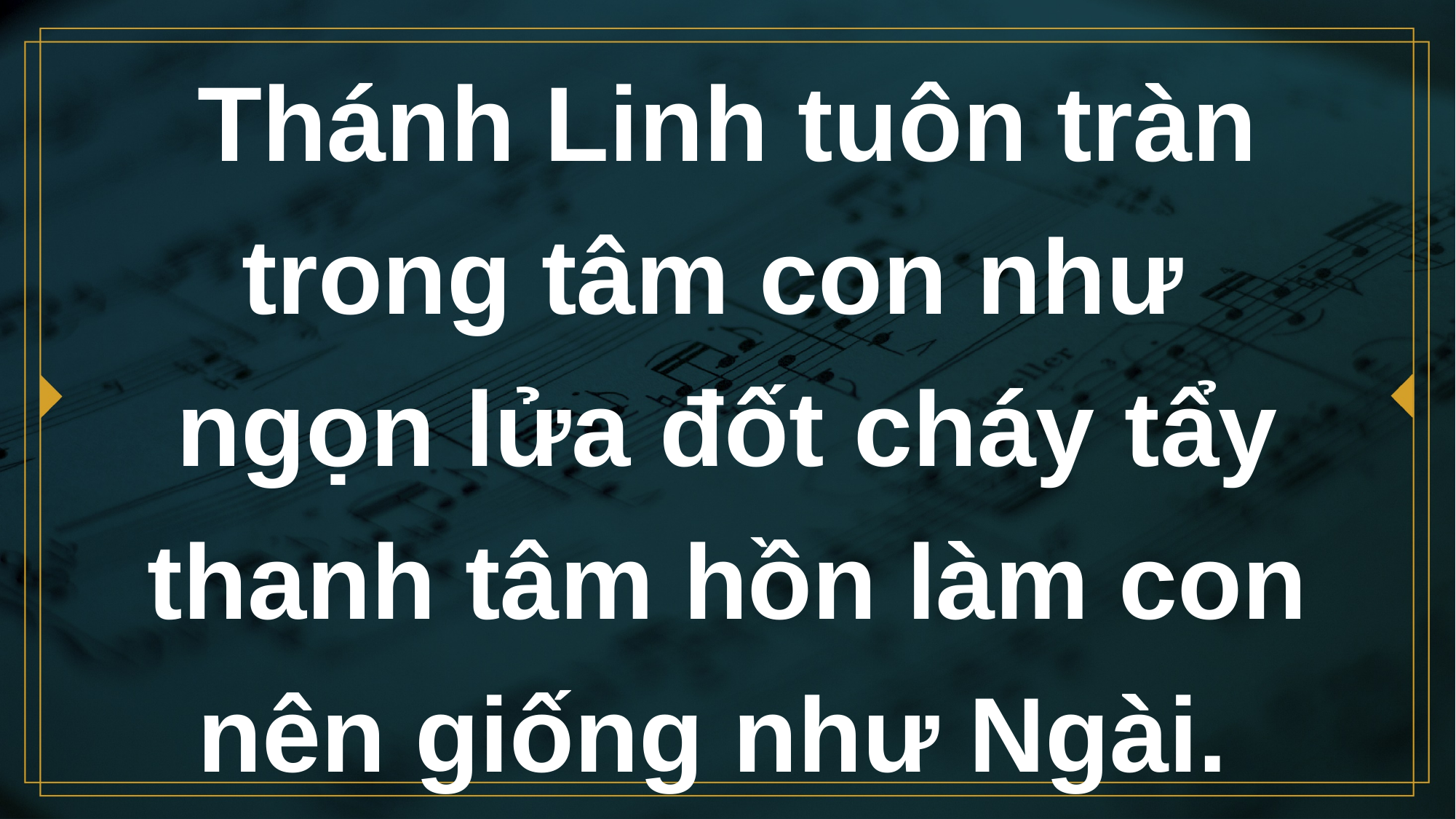

# Thánh Linh tuôn tràn trong tâm con như ngọn lửa đốt cháy tẩy thanh tâm hồn làm con nên giống như Ngài.